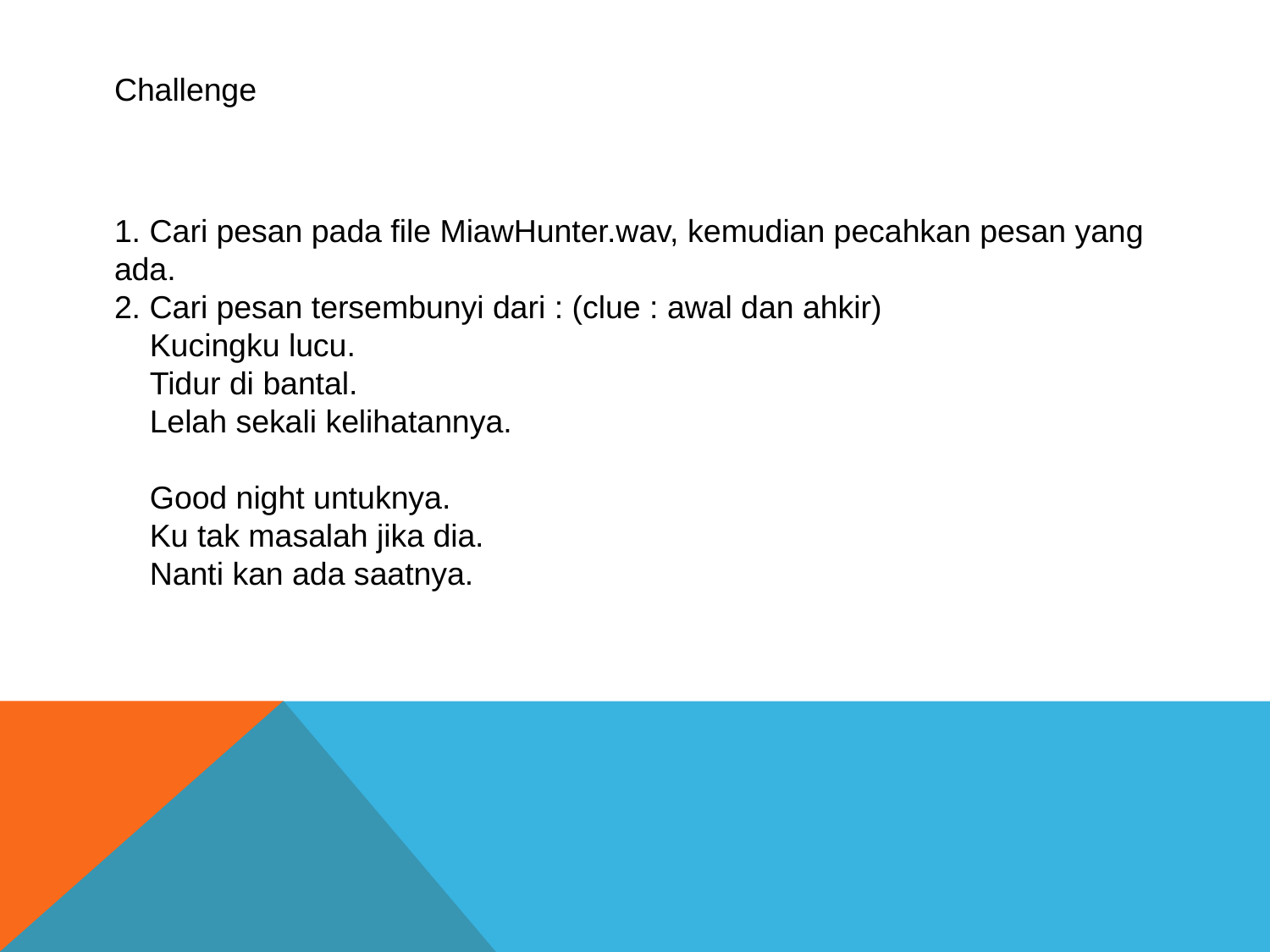

Challenge
1. Cari pesan pada file MiawHunter.wav, kemudian pecahkan pesan yang ada.
2. Cari pesan tersembunyi dari : (clue : awal dan ahkir)
    Kucingku lucu.
    Tidur di bantal.
    Lelah sekali kelihatannya.

    Good night untuknya.
    Ku tak masalah jika dia.
    Nanti kan ada saatnya.